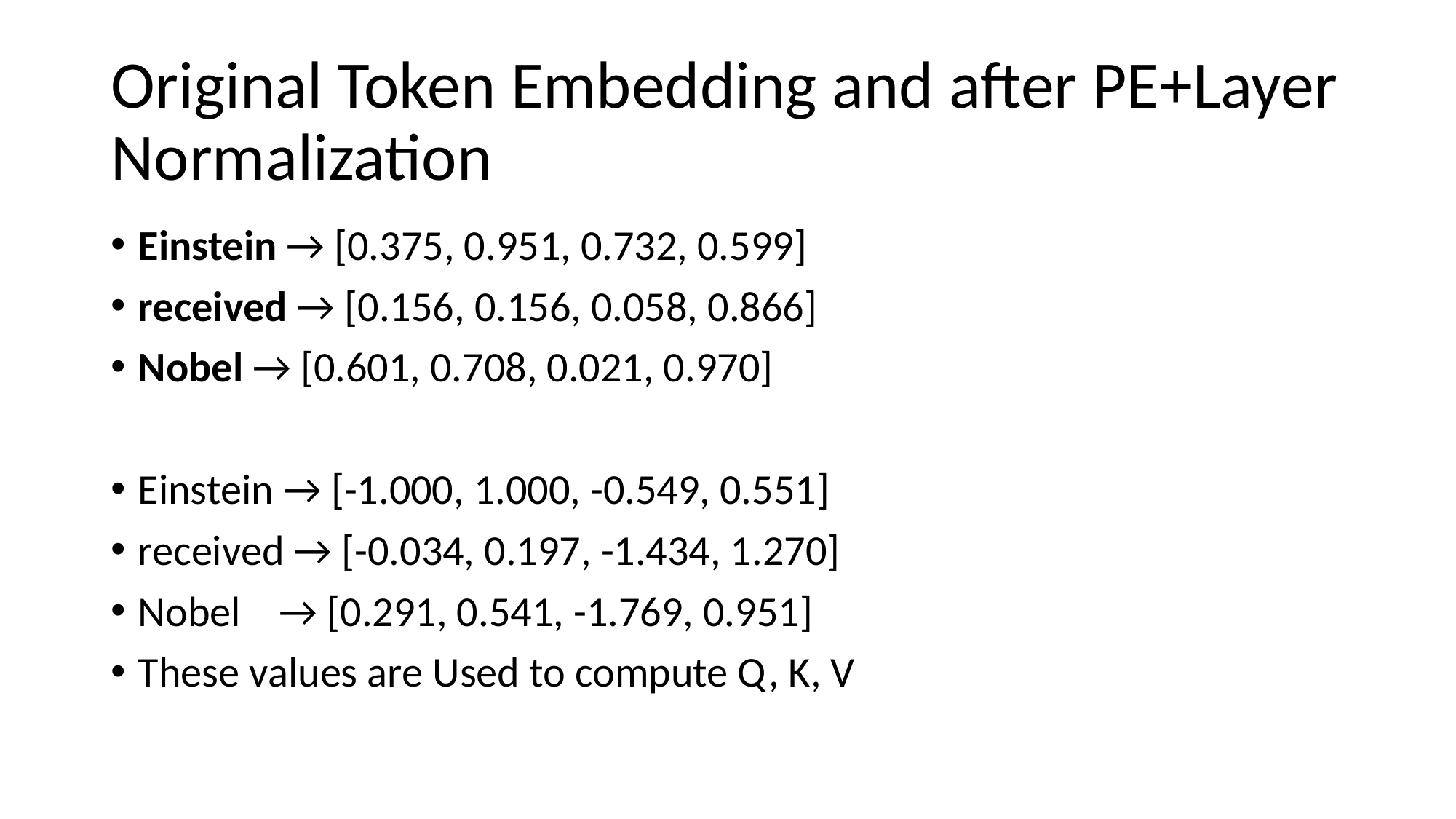

# Original Token Embedding and after PE+Layer Normalization
Einstein → [0.375, 0.951, 0.732, 0.599]
received → [0.156, 0.156, 0.058, 0.866]
Nobel → [0.601, 0.708, 0.021, 0.970]

Einstein → [-1.000, 1.000, -0.549, 0.551]
received → [-0.034, 0.197, -1.434, 1.270]
Nobel    → [0.291, 0.541, -1.769, 0.951]
These values are Used to compute Q, K, V